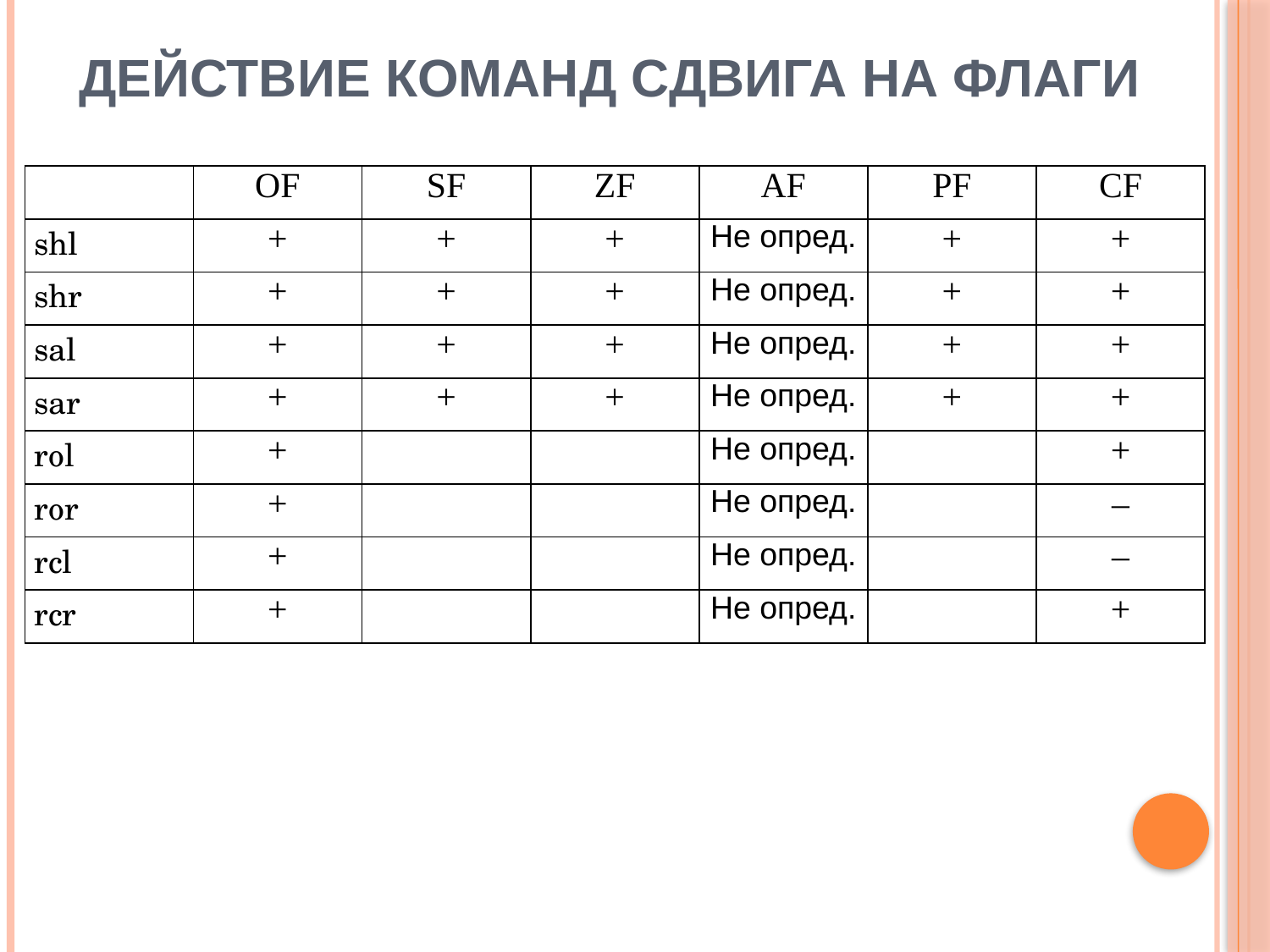

# Действие команд сдвига на флаги
|  | OF | SF | ZF | AF | PF | CF |
| --- | --- | --- | --- | --- | --- | --- |
| shl | + | + | + | Не опред. | + | + |
| shr | + | + | + | Не опред. | + | + |
| sal | + | + | + | Не опред. | + | + |
| sar | + | + | + | Не опред. | + | + |
| rol | + |  |  | Не опред. |  | + |
| ror | + |  |  | Не опред. |  | – |
| rcl | + |  |  | Не опред. |  | – |
| rcr | + |  |  | Не опред. |  | + |